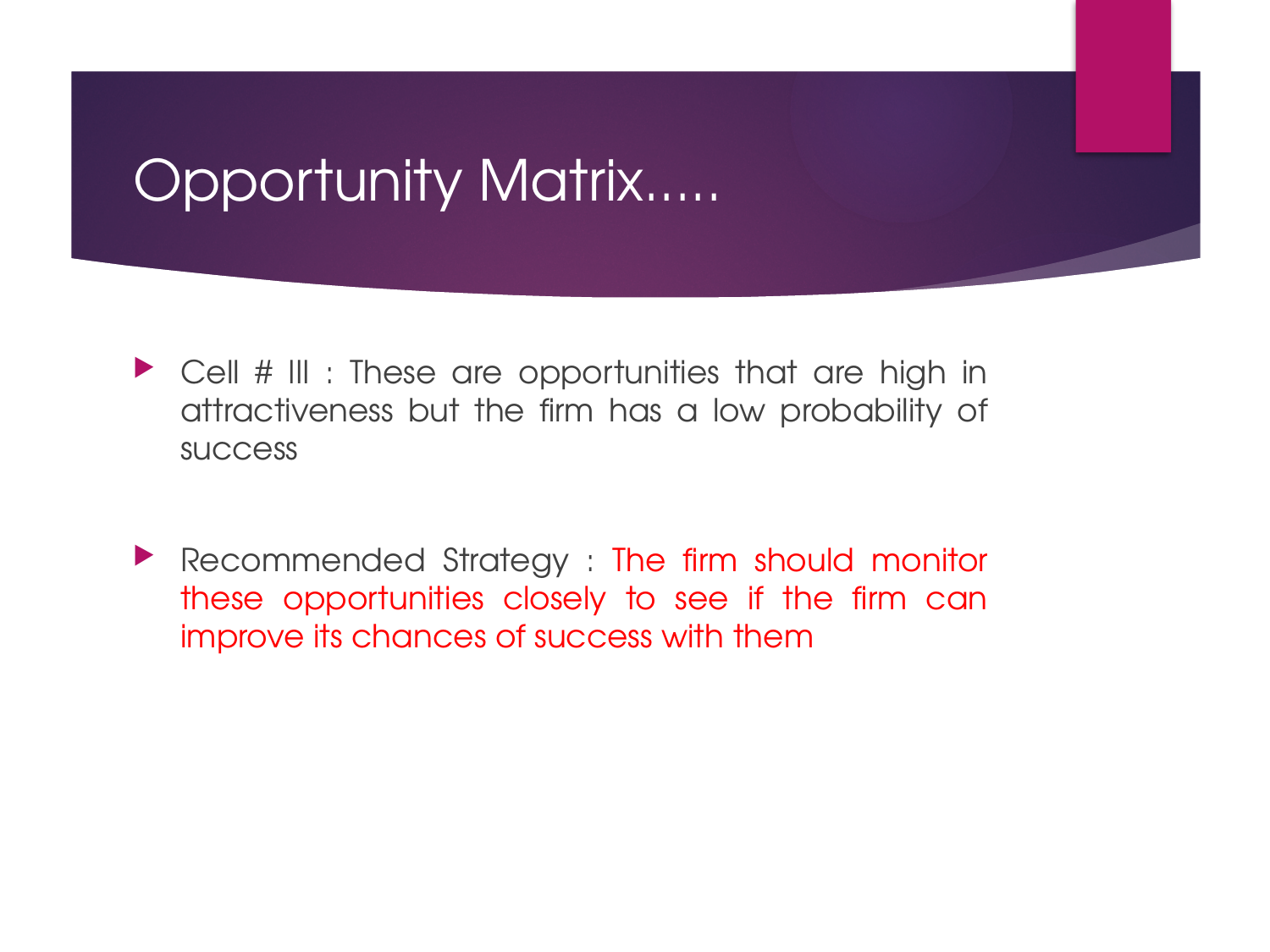

# Opportunity Matrix.....
Cell # III : These are opportunities that are high in attractiveness but the firm has a low probability of success

Recommended Strategy : The firm should monitor these opportunities closely to see if the firm can improve its chances of success with them